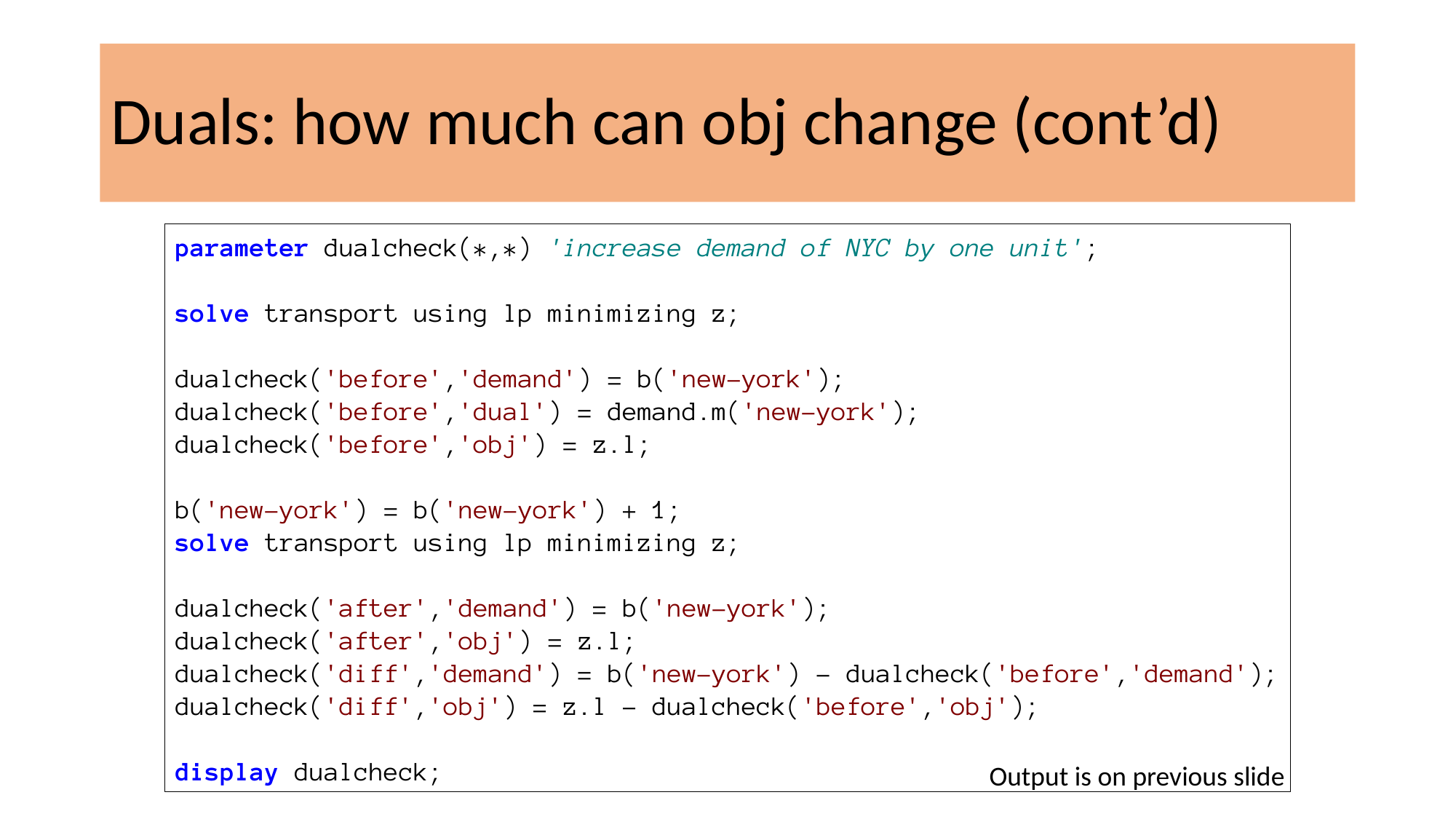

# Duals: how much can obj change (cont’d)
parameter dualcheck(*,*) 'increase demand of NYC by one unit';
solve transport using lp minimizing z;
dualcheck('before','demand') = b('new-york');
dualcheck('before','dual') = demand.m('new-york');
dualcheck('before','obj') = z.l;
b('new-york') = b('new-york') + 1;
solve transport using lp minimizing z;
dualcheck('after','demand') = b('new-york');
dualcheck('after','obj') = z.l;
dualcheck('diff','demand') = b('new-york') - dualcheck('before','demand');
dualcheck('diff','obj') = z.l - dualcheck('before','obj');
display dualcheck;
Output is on previous slide